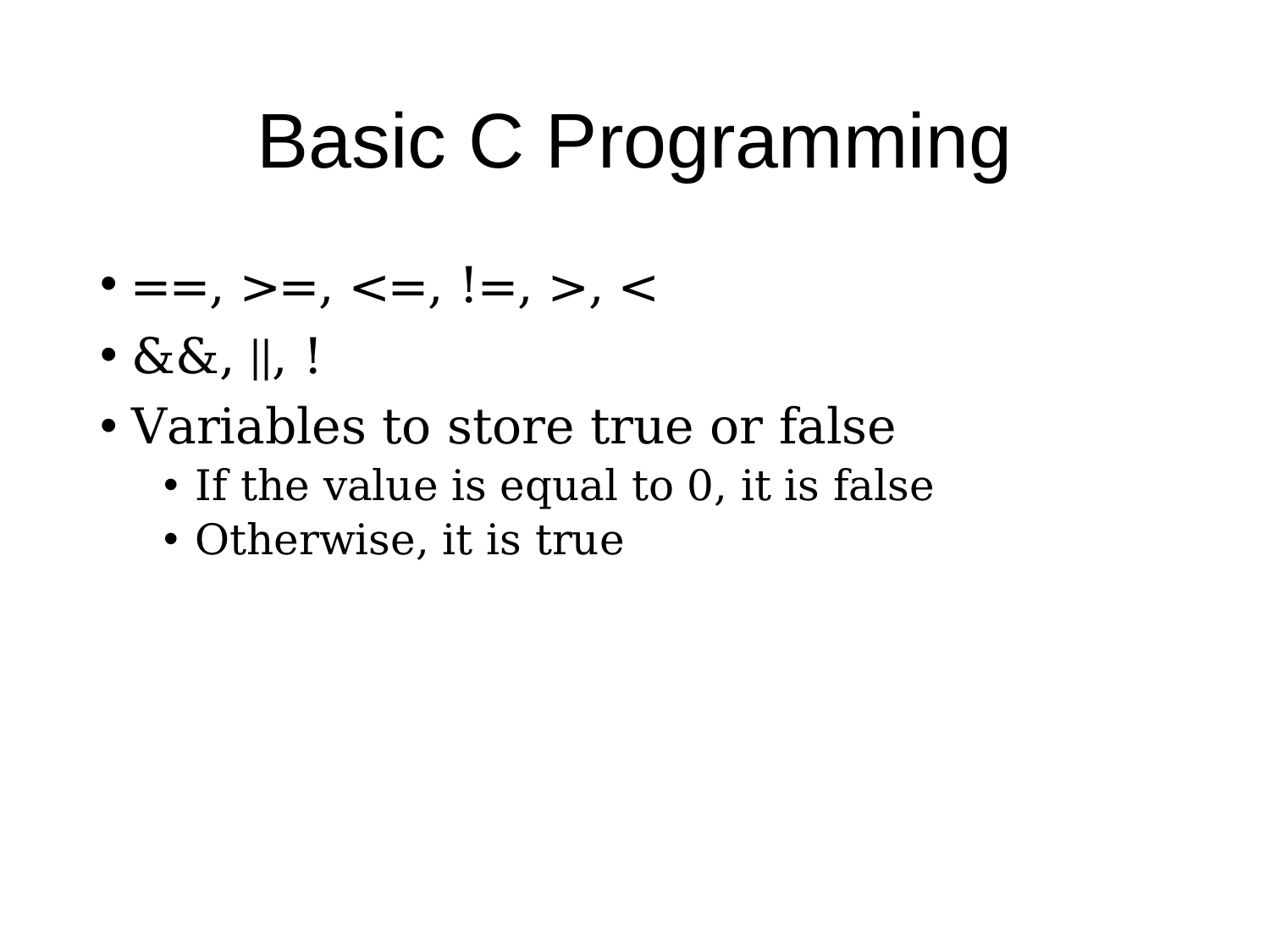

# Basic C Programming
==, >=, <=, !=, >, <
&&, ||, !
Variables to store true or false
If the value is equal to 0, it is false
Otherwise, it is true